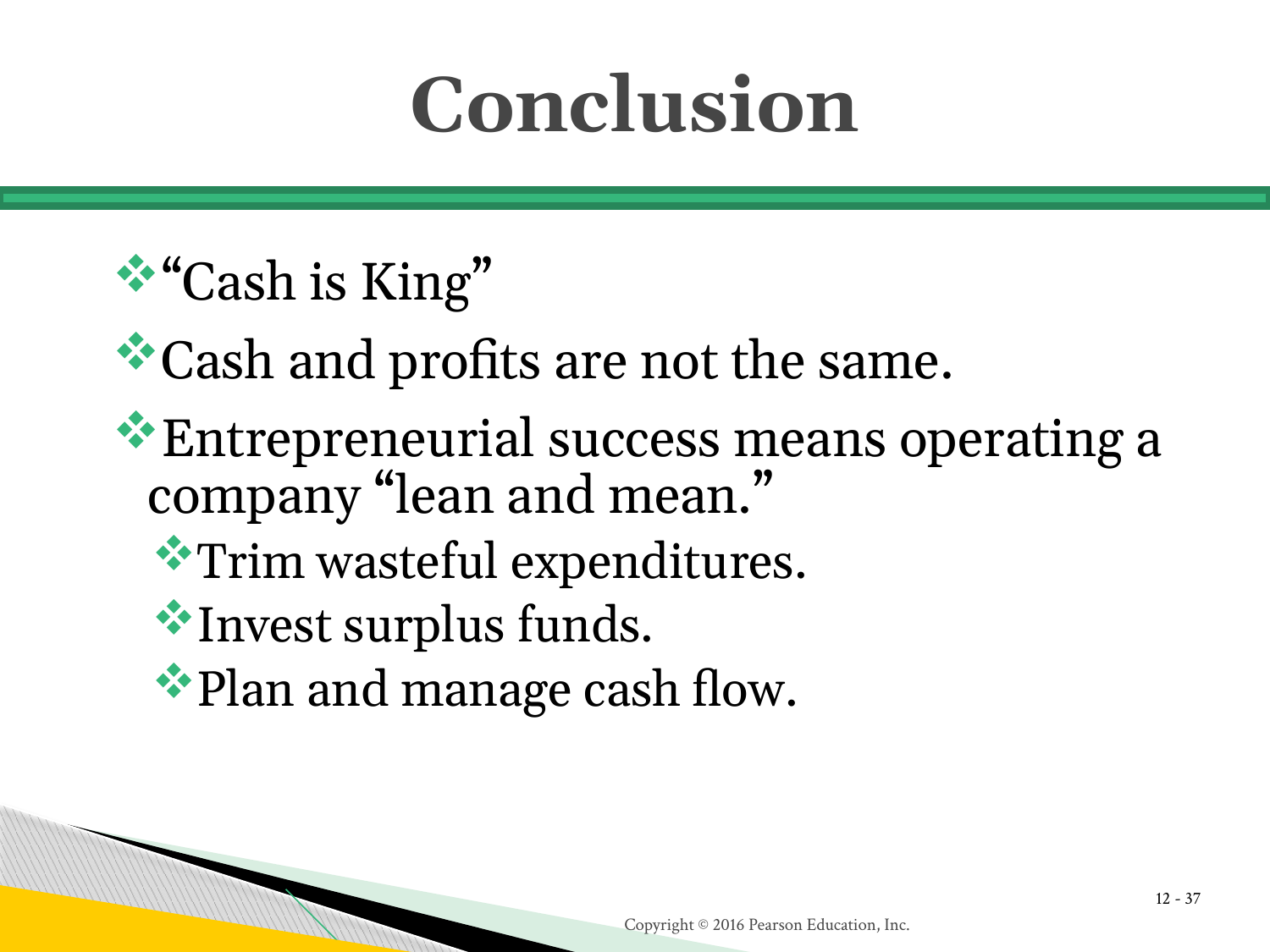

# Conclusion
“Cash is King”
Cash and profits are not the same.
Entrepreneurial success means operating a company “lean and mean.”
Trim wasteful expenditures.
Invest surplus funds.
Plan and manage cash flow.

12 - 37
Copyright © 2016 Pearson Education, Inc.